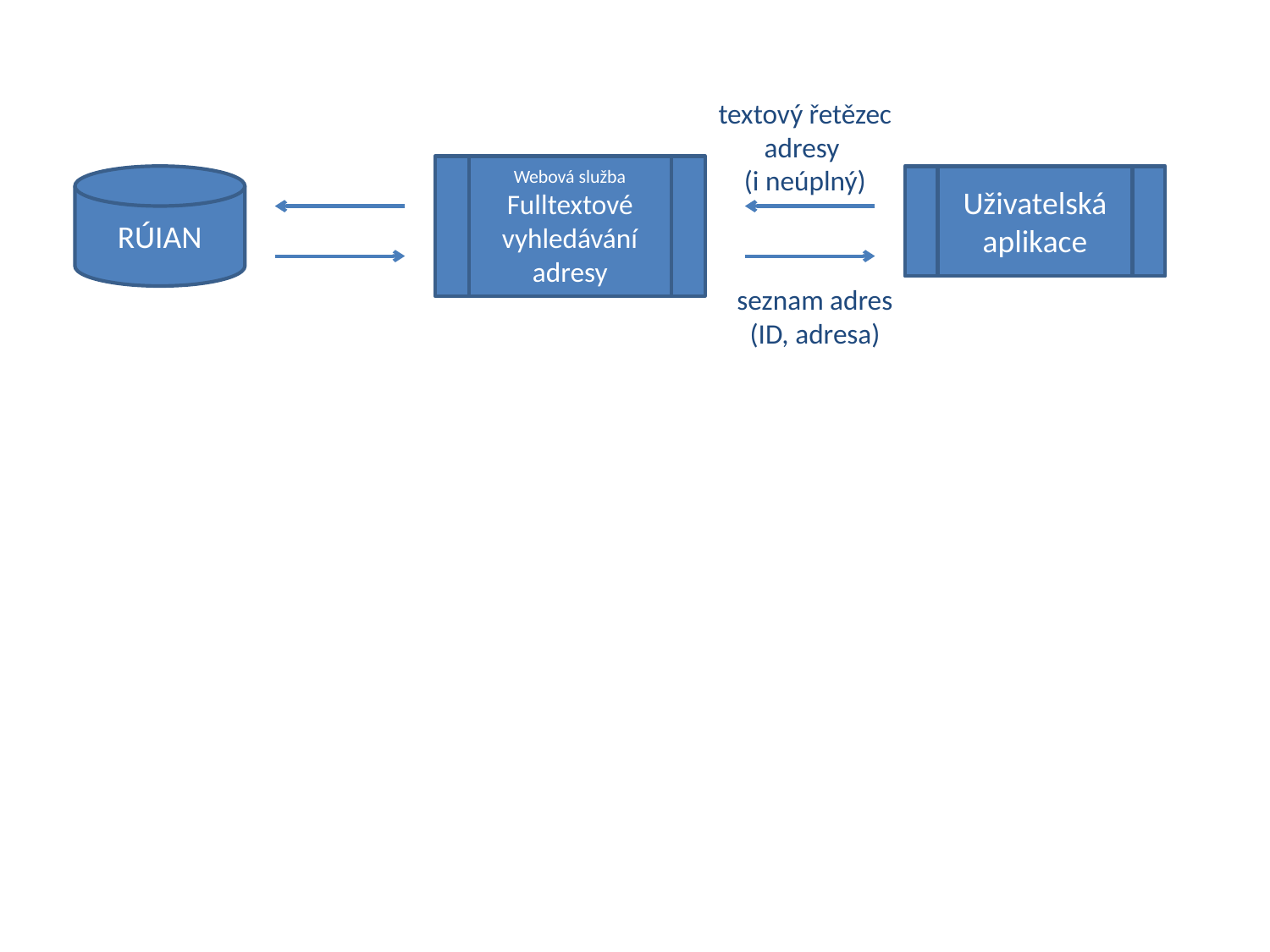

textový řetězec adresy
(i neúplný)
Webová služba
Fulltextové vyhledávání adresy
RÚIAN
Uživatelská aplikace
seznam adres (ID, adresa)